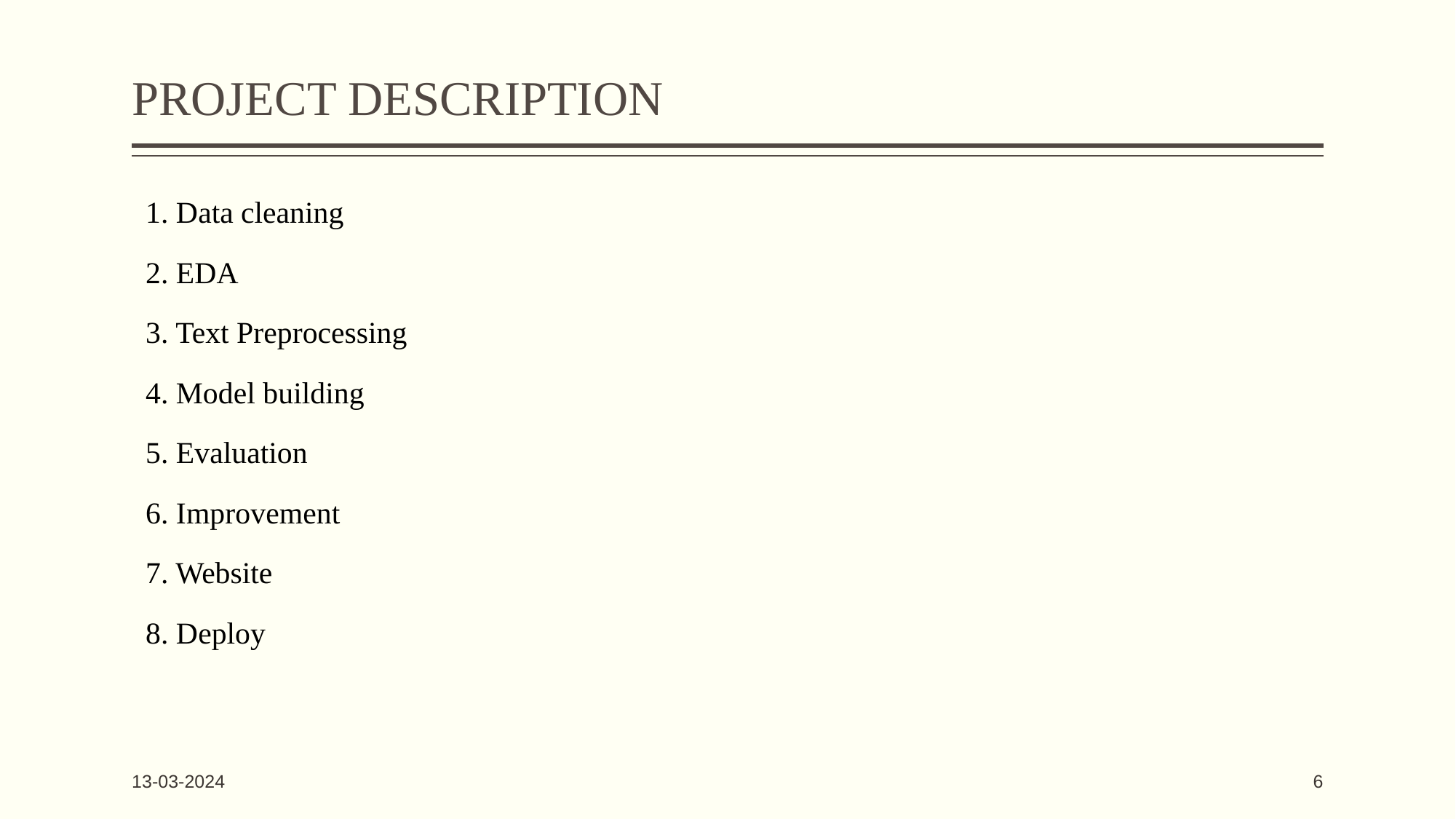

# PROJECT DESCRIPTION
1. Data cleaning
2. EDA
3. Text Preprocessing
4. Model building
5. Evaluation
6. Improvement
7. Website
8. Deploy

13-03-2024
6